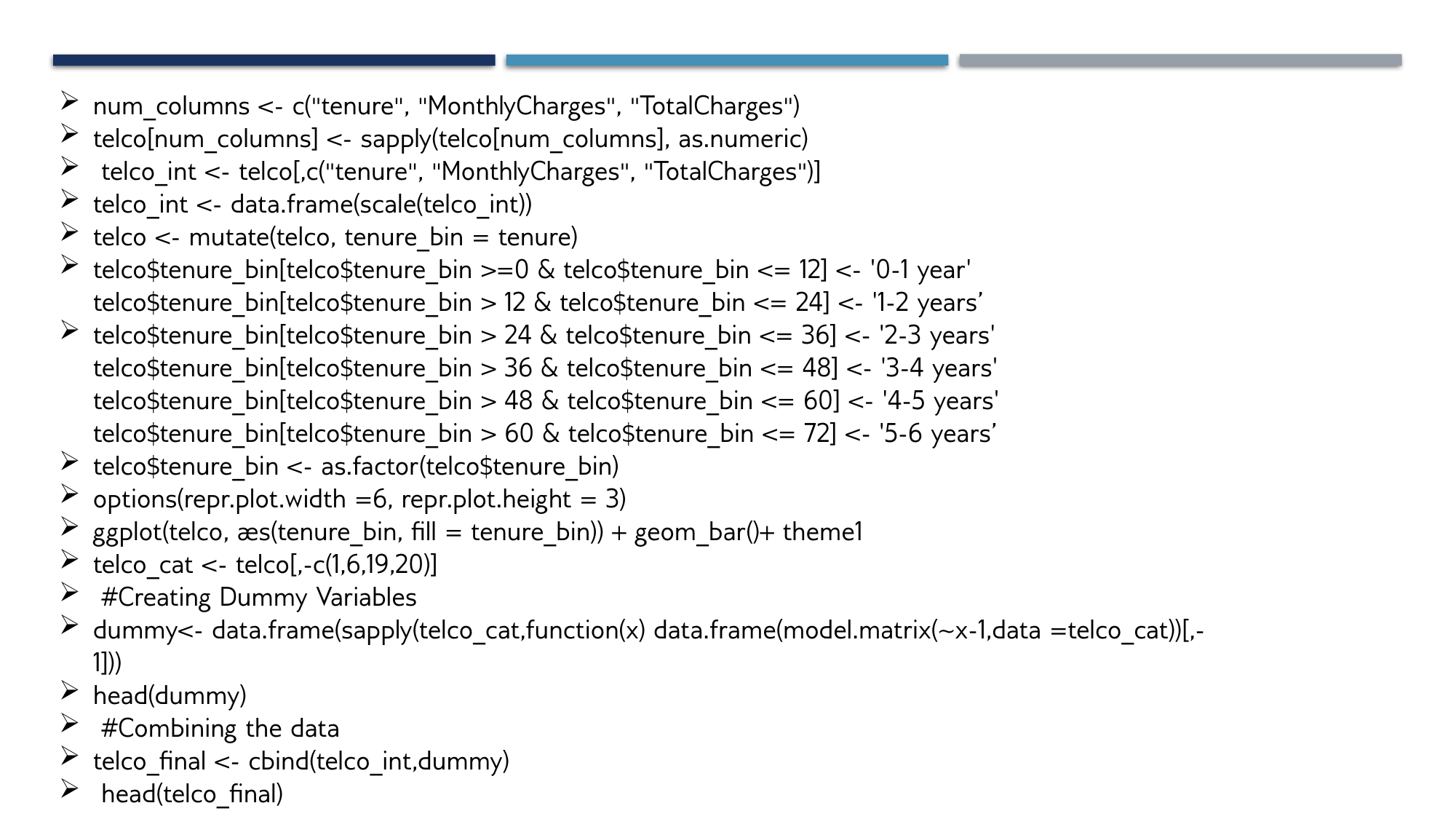

num_columns <- c("tenure", "MonthlyCharges", "TotalCharges")
telco[num_columns] <- sapply(telco[num_columns], as.numeric)
 telco_int <- telco[,c("tenure", "MonthlyCharges", "TotalCharges")]
telco_int <- data.frame(scale(telco_int))
telco <- mutate(telco, tenure_bin = tenure)
telco$tenure_bin[telco$tenure_bin >=0 & telco$tenure_bin <= 12] <- '0-1 year' telco$tenure_bin[telco$tenure_bin > 12 & telco$tenure_bin <= 24] <- '1-2 years’
telco$tenure_bin[telco$tenure_bin > 24 & telco$tenure_bin <= 36] <- '2-3 years' telco$tenure_bin[telco$tenure_bin > 36 & telco$tenure_bin <= 48] <- '3-4 years' telco$tenure_bin[telco$tenure_bin > 48 & telco$tenure_bin <= 60] <- '4-5 years' telco$tenure_bin[telco$tenure_bin > 60 & telco$tenure_bin <= 72] <- '5-6 years’
telco$tenure_bin <- as.factor(telco$tenure_bin)
options(repr.plot.width =6, repr.plot.height = 3)
ggplot(telco, aes(tenure_bin, fill = tenure_bin)) + geom_bar()+ theme1
telco_cat <- telco[,-c(1,6,19,20)]
 #Creating Dummy Variables
dummy<- data.frame(sapply(telco_cat,function(x) data.frame(model.matrix(~x-1,data =telco_cat))[,- 1]))
head(dummy)
 #Combining the data
telco_final <- cbind(telco_int,dummy)
 head(telco_final)